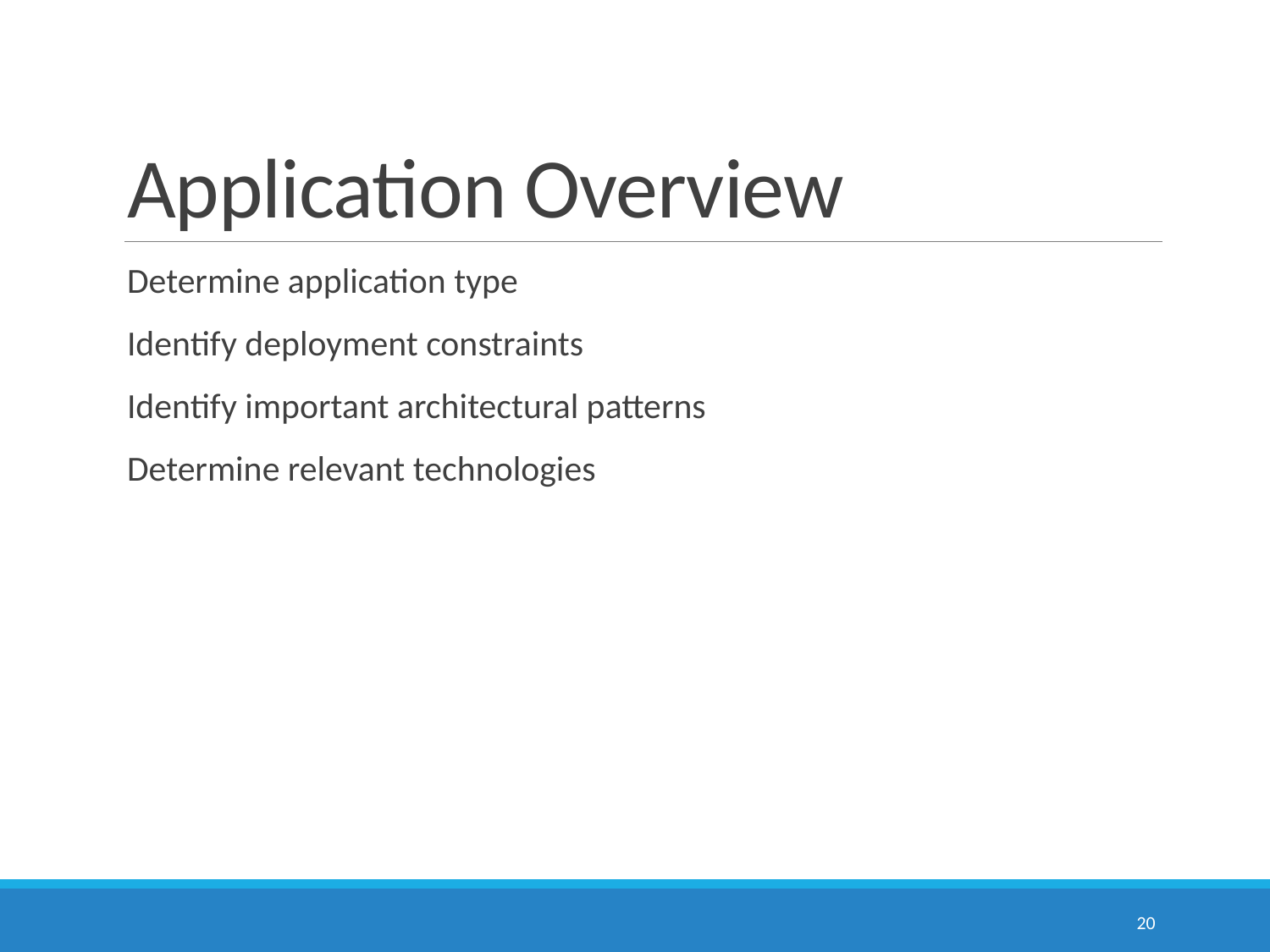

# Application Overview
Determine application type
Identify deployment constraints
Identify important architectural patterns
Determine relevant technologies
20